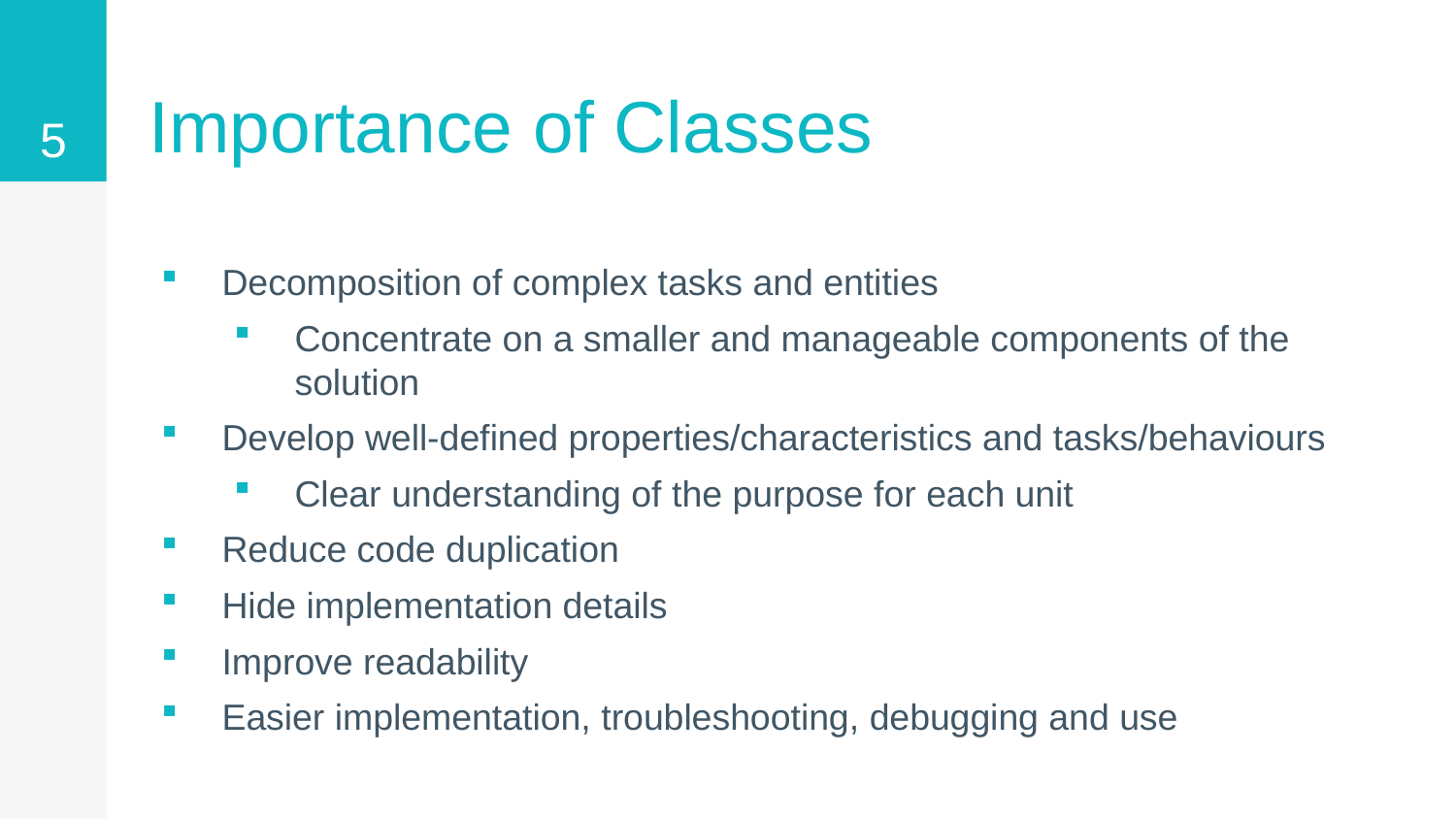

5
# Importance of Classes
Decomposition of complex tasks and entities
Concentrate on a smaller and manageable components of the solution
Develop well-defined properties/characteristics and tasks/behaviours
Clear understanding of the purpose for each unit
Reduce code duplication
Hide implementation details
Improve readability
Easier implementation, troubleshooting, debugging and use